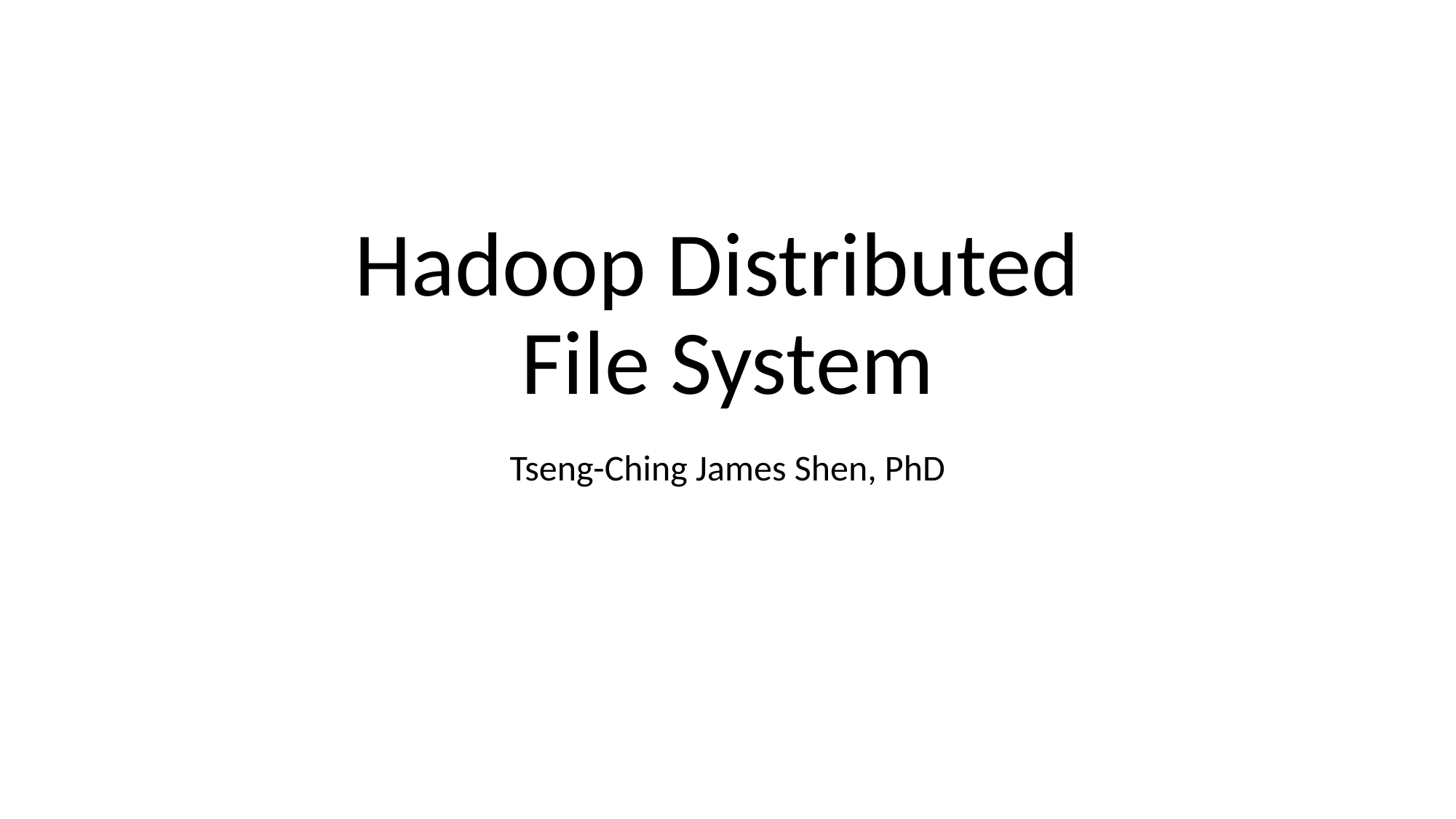

# Hadoop Distributed File System
Tseng-Ching James Shen, PhD